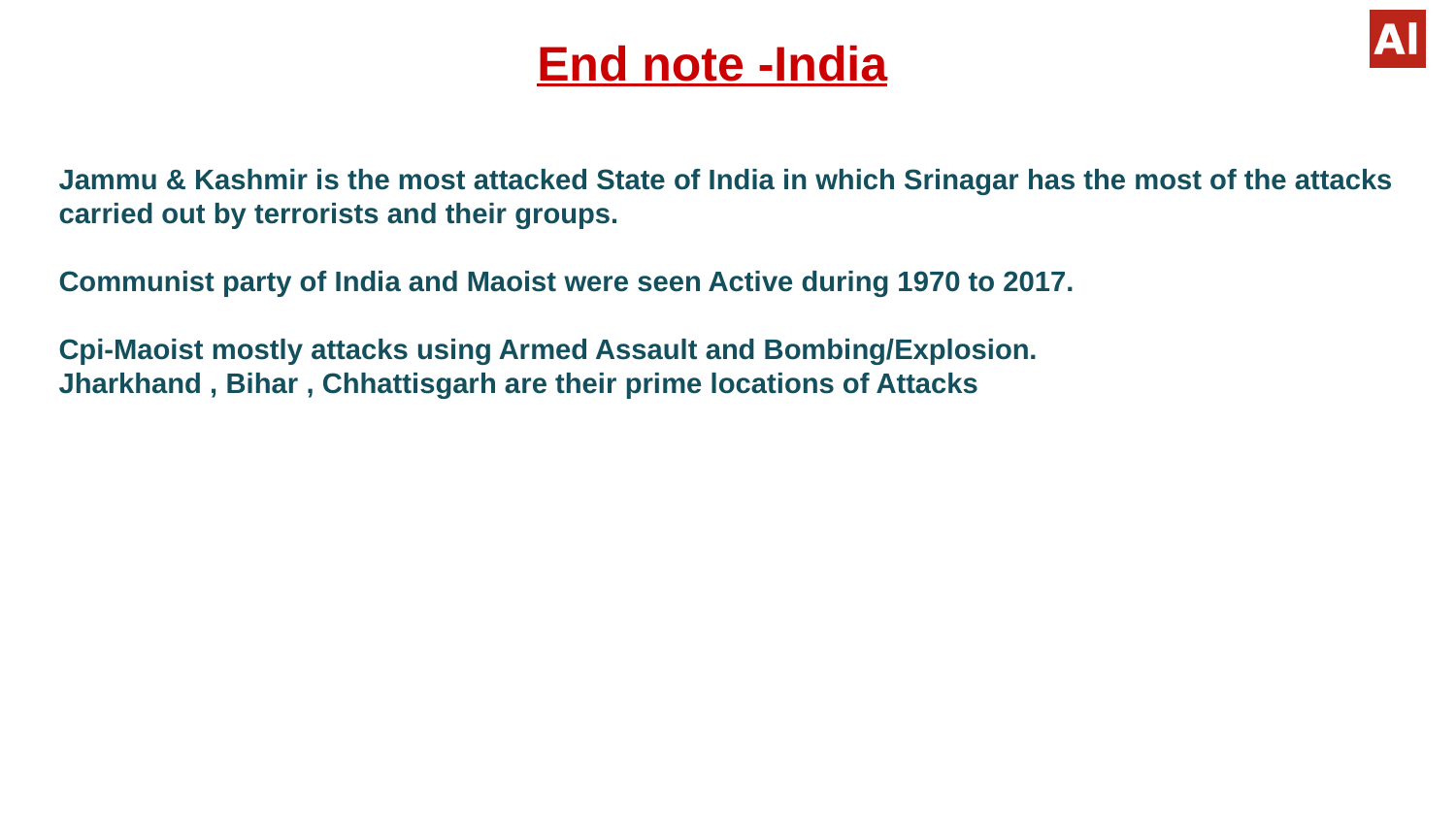

End note -India
# Jammu & Kashmir is the most attacked State of India in which Srinagar has the most of the attacks carried out by terrorists and their groups. Communist party of India and Maoist were seen Active during 1970 to 2017. Cpi-Maoist mostly attacks using Armed Assault and Bombing/Explosion. Jharkhand , Bihar , Chhattisgarh are their prime locations of Attacks